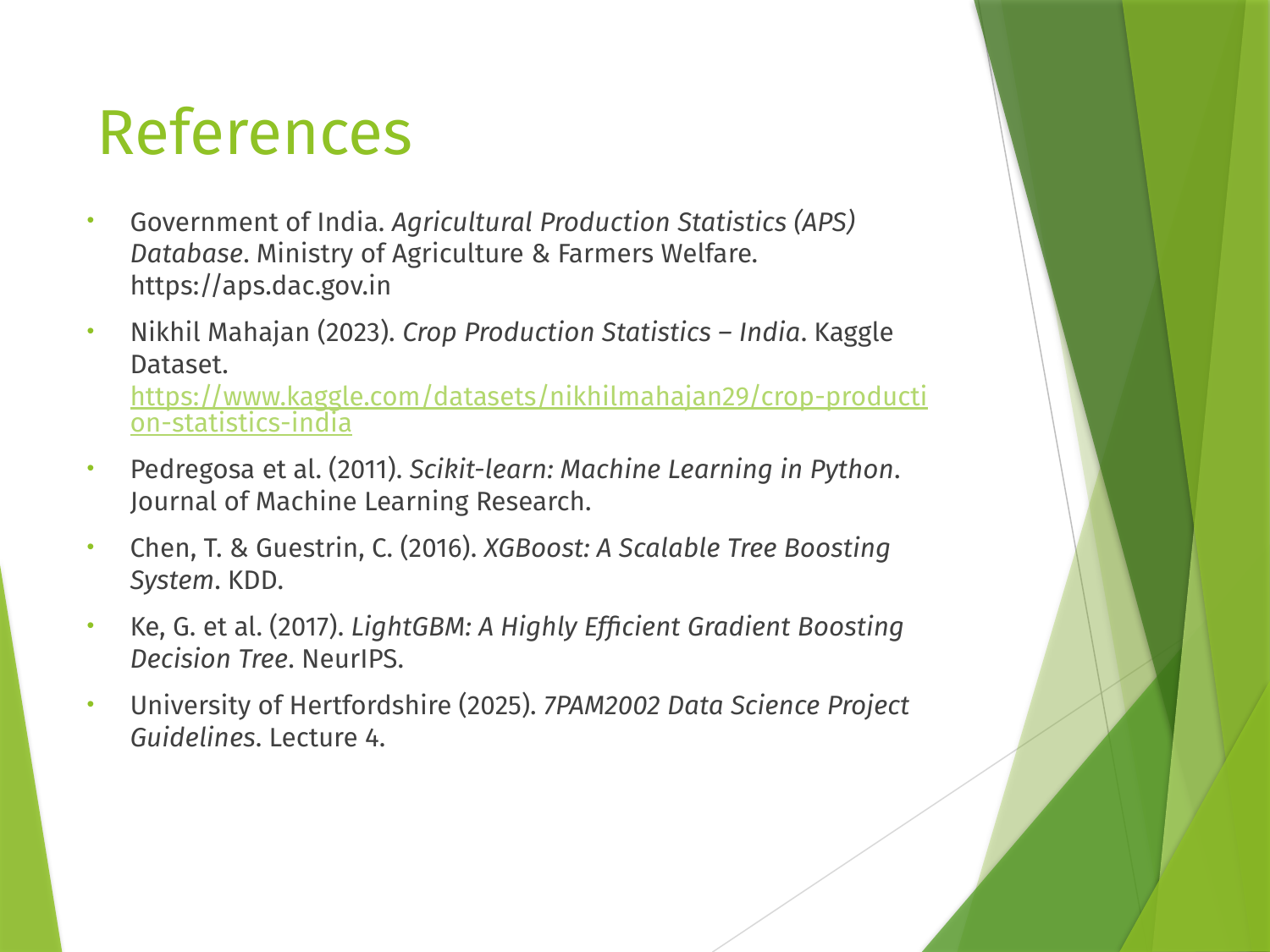

# References
Government of India. Agricultural Production Statistics (APS) Database. Ministry of Agriculture & Farmers Welfare. https://aps.dac.gov.in
Nikhil Mahajan (2023). Crop Production Statistics – India. Kaggle Dataset. https://www.kaggle.com/datasets/nikhilmahajan29/crop-production-statistics-india
Pedregosa et al. (2011). Scikit-learn: Machine Learning in Python. Journal of Machine Learning Research.
Chen, T. & Guestrin, C. (2016). XGBoost: A Scalable Tree Boosting System. KDD.
Ke, G. et al. (2017). LightGBM: A Highly Efficient Gradient Boosting Decision Tree. NeurIPS.
University of Hertfordshire (2025). 7PAM2002 Data Science Project Guidelines. Lecture 4.